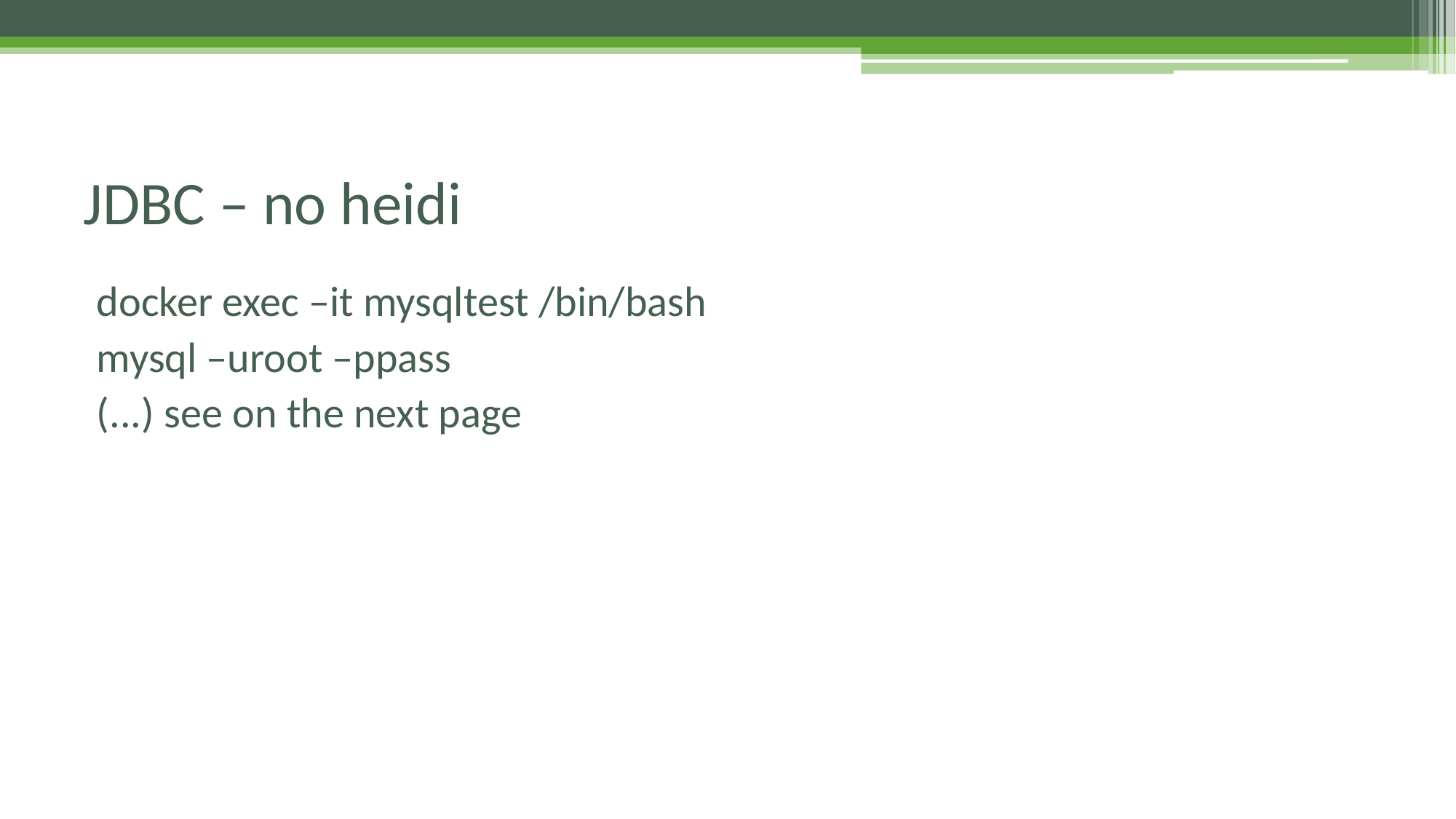

# JDBC – no heidi
docker exec –it mysqltest /bin/bash
mysql –uroot –ppass
(...) see on the next page